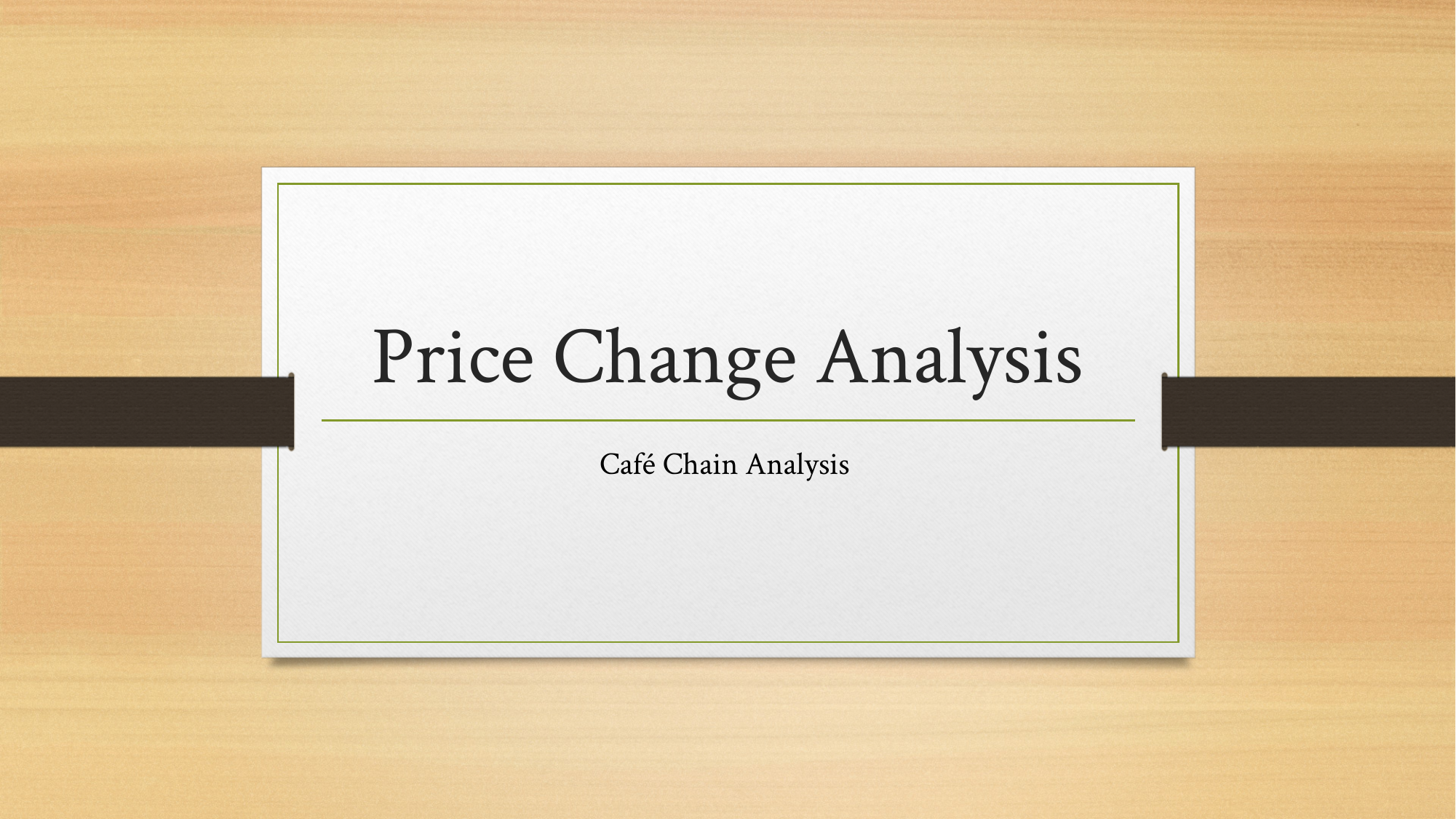

# Price Change Analysis
Café Chain Analysis